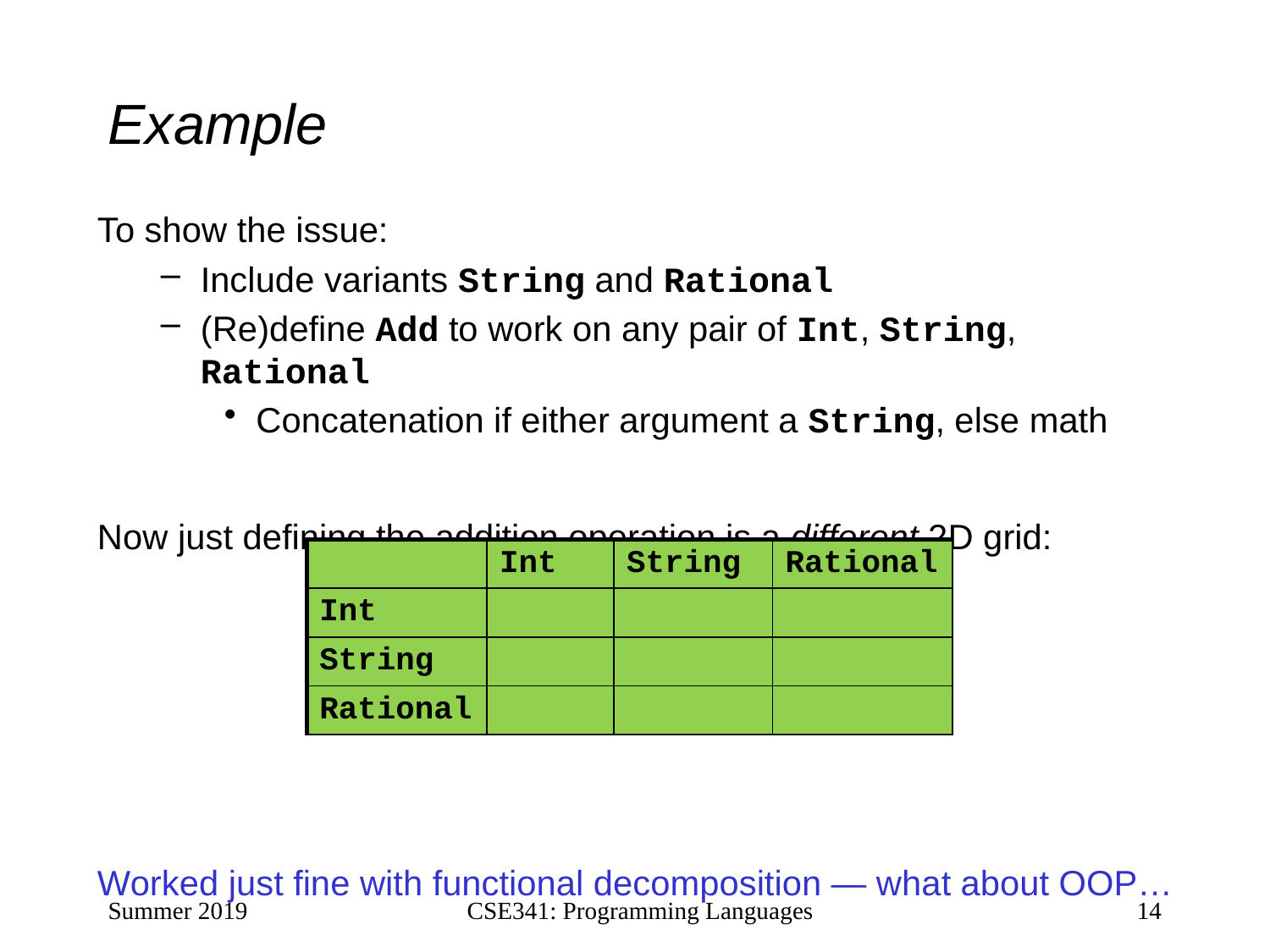

# Example
To show the issue:
Include variants String and Rational
(Re)define Add to work on any pair of Int, String, Rational
Concatenation if either argument a String, else math

Now just defining the addition operation is a different 2D grid:

Worked just fine with functional decomposition — what about OOP…

|  | Int | String | Rational |
| --- | --- | --- | --- |
| Int |  |  |  |
| String |  |  |  |
| Rational |  |  |  |
Summer 2019
CSE341: Programming Languages
14